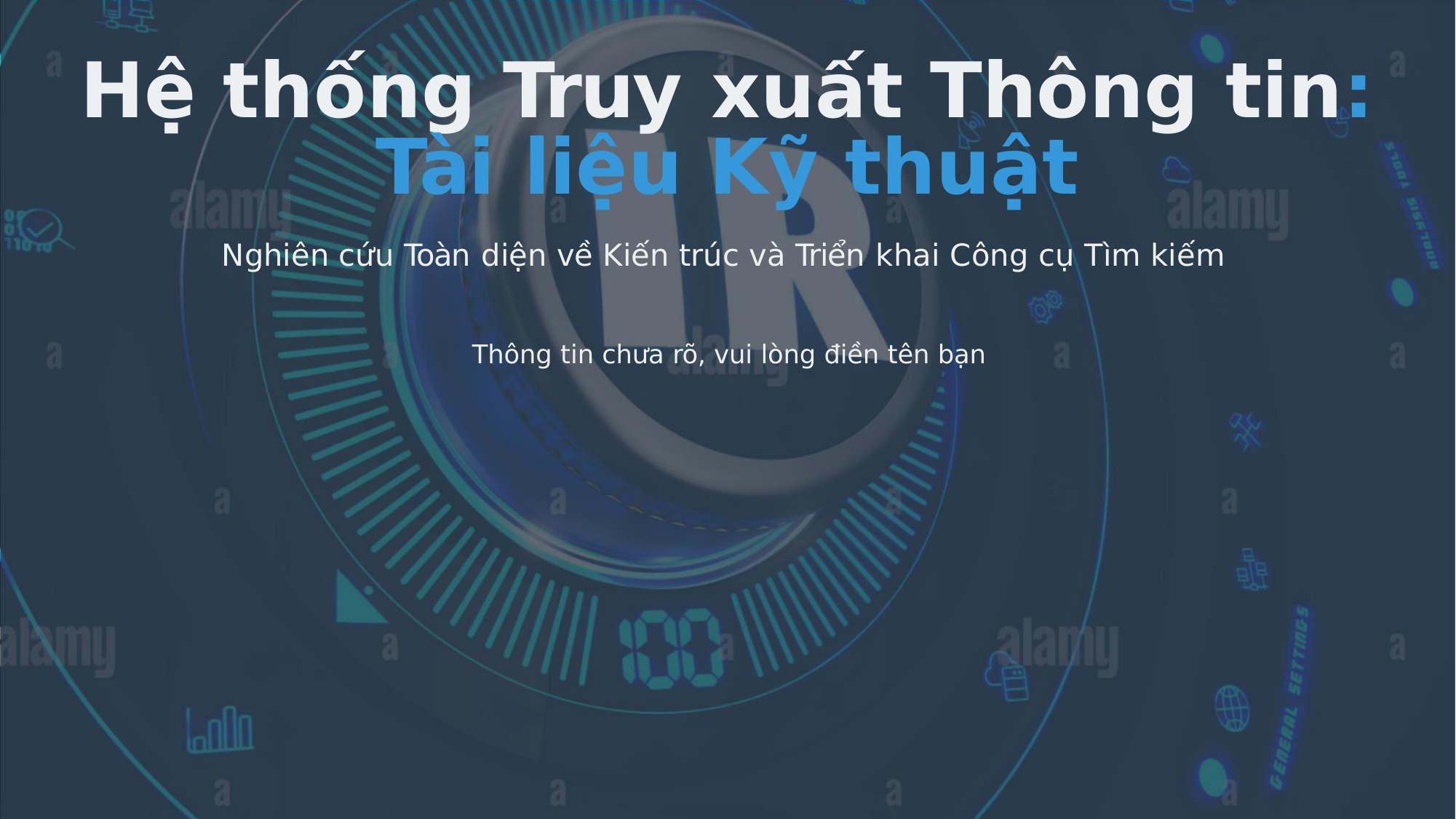

Hệ thống Truy xuất Thông tin:
Tài liệu Kỹ thuật
Nghiên cứu Toàn diện về Kiến trúc và Triển khai Công cụ Tìm kiếm
Thông tin chưa rõ, vui lòng điền tên bạn